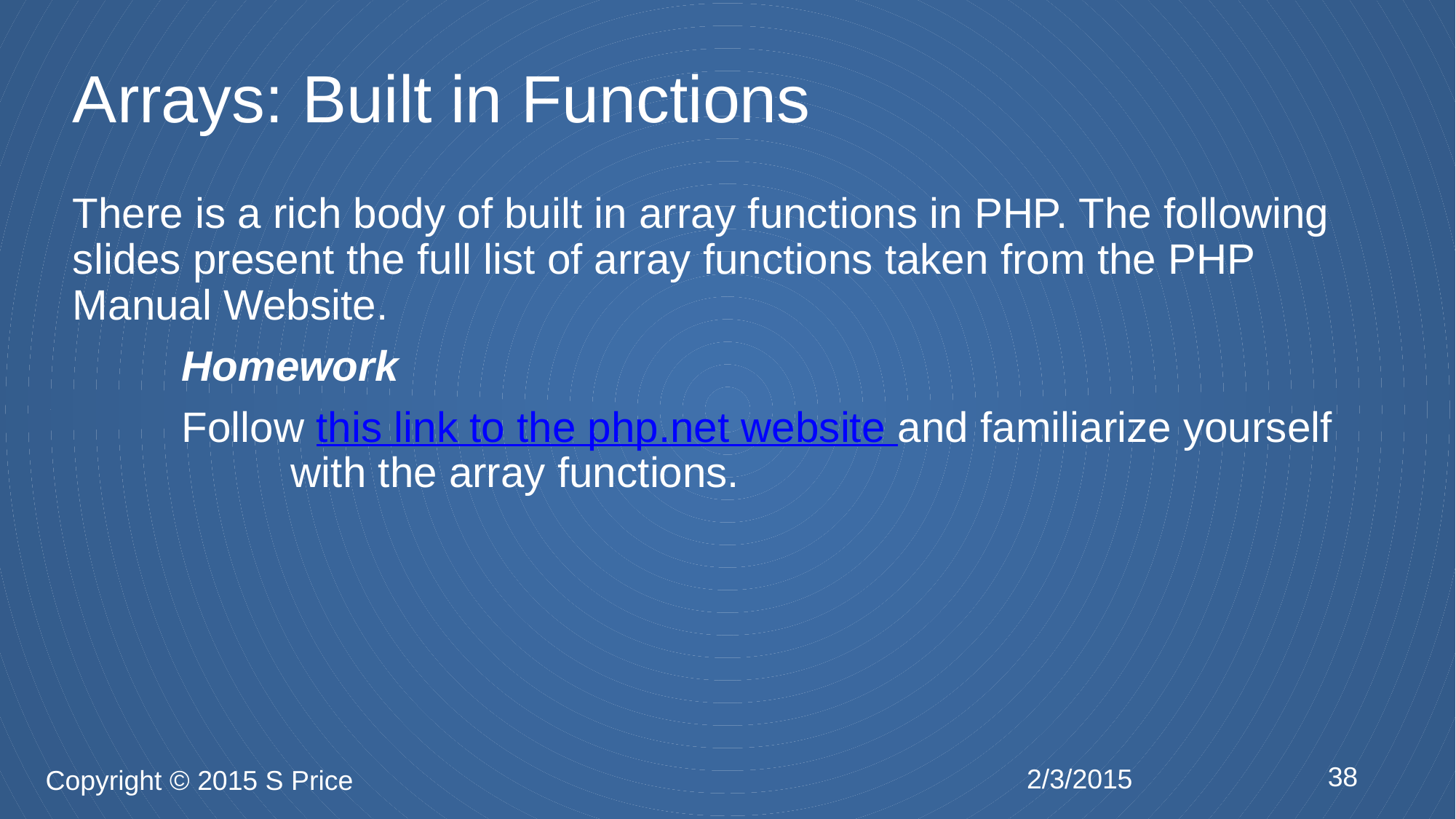

# Arrays: Built in Functions
There is a rich body of built in array functions in PHP. The following slides present the full list of array functions taken from the PHP Manual Website.
	Homework
	Follow this link to the php.net website and familiarize yourself 		with the array functions.
38
2/3/2015
Copyright © 2015 S Price